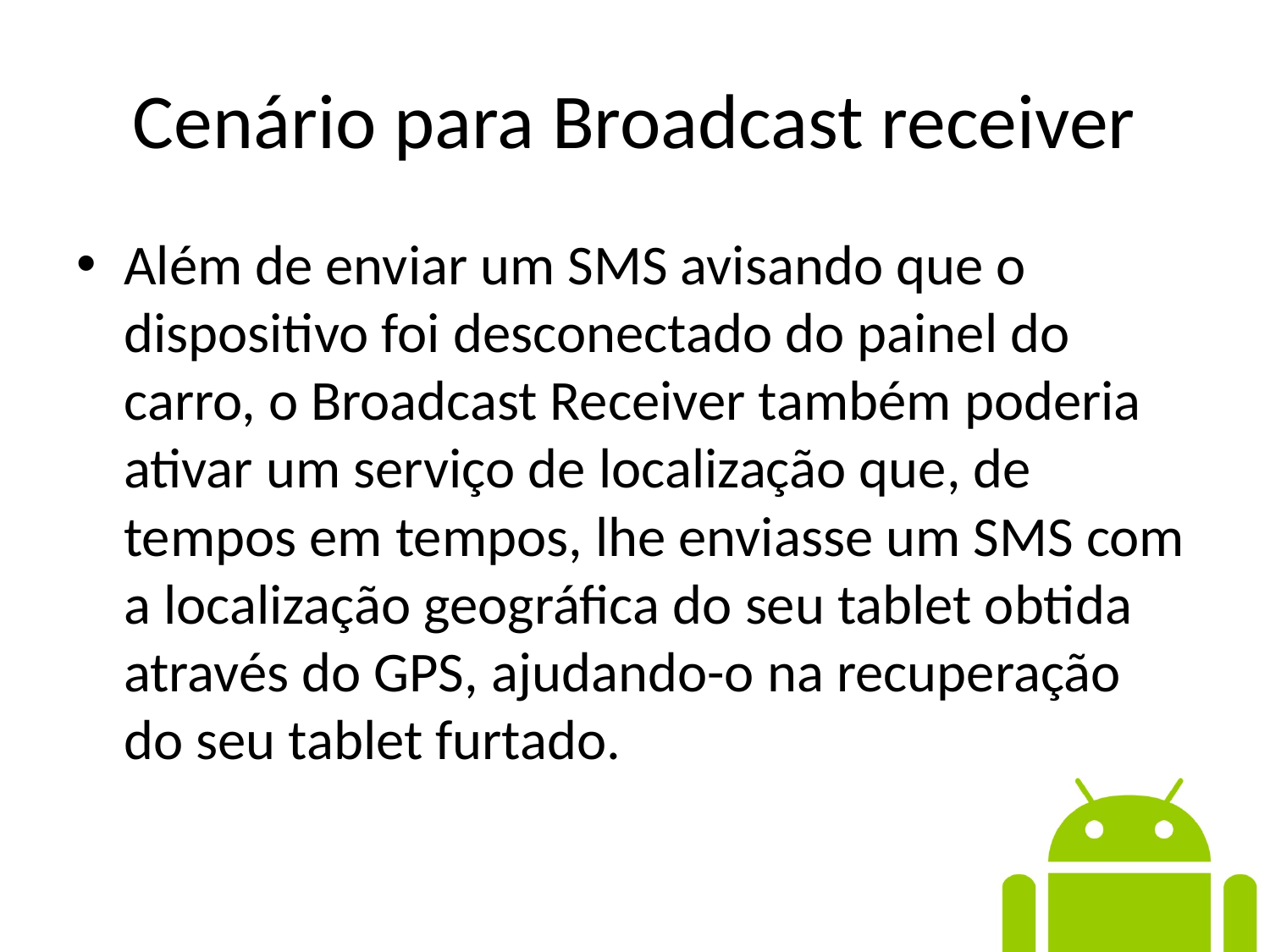

# Cenário para Broadcast receiver
Além de enviar um SMS avisando que o dispositivo foi desconectado do painel do carro, o Broadcast Receiver também poderia ativar um serviço de localização que, de tempos em tempos, lhe enviasse um SMS com a localização geográfica do seu tablet obtida através do GPS, ajudando-o na recuperação do seu tablet furtado.